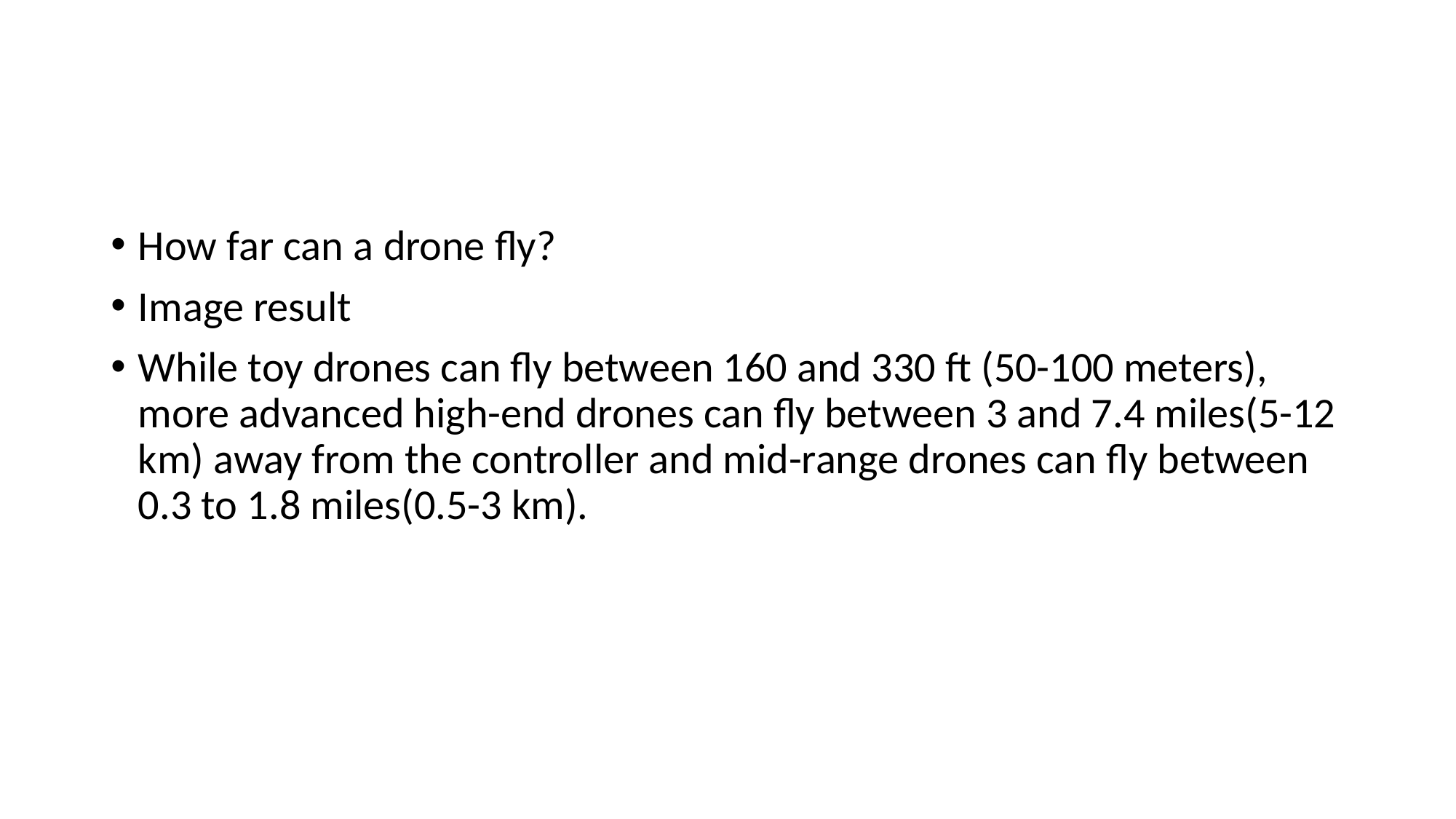

#
How far can a drone fly?
Image result
While toy drones can fly between 160 and 330 ft (50-100 meters), more advanced high-end drones can fly between 3 and 7.4 miles(5-12 km) away from the controller and mid-range drones can fly between 0.3 to 1.8 miles(0.5-3 km).